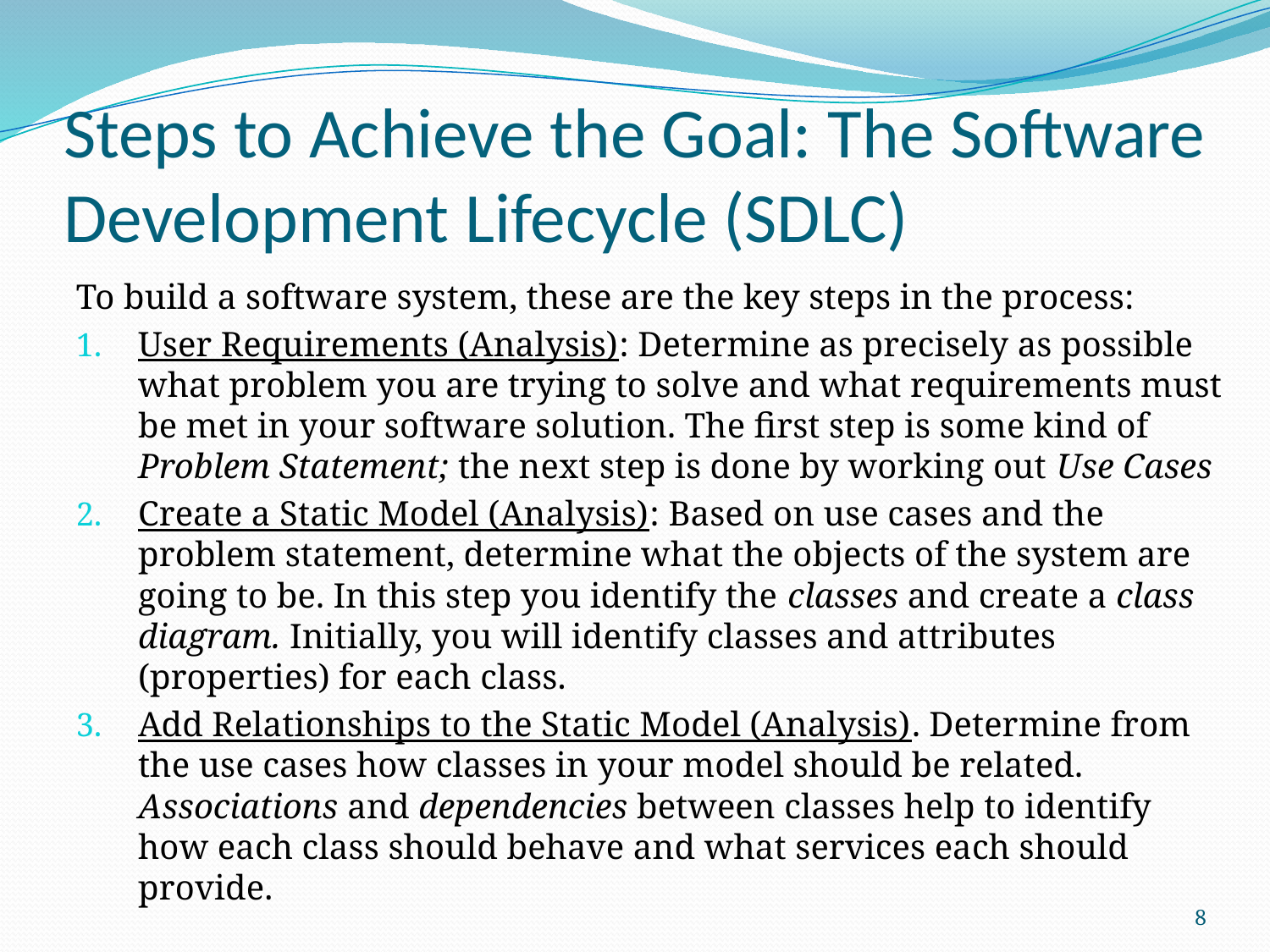

# Steps to Achieve the Goal: The Software Development Lifecycle (SDLC)
To build a software system, these are the key steps in the process:
User Requirements (Analysis): Determine as precisely as possible what problem you are trying to solve and what requirements must be met in your software solution. The first step is some kind of Problem Statement; the next step is done by working out Use Cases
Create a Static Model (Analysis): Based on use cases and the problem statement, determine what the objects of the system are going to be. In this step you identify the classes and create a class diagram. Initially, you will identify classes and attributes (properties) for each class.
Add Relationships to the Static Model (Analysis). Determine from the use cases how classes in your model should be related. Associations and dependencies between classes help to identify how each class should behave and what services each should provide.
8